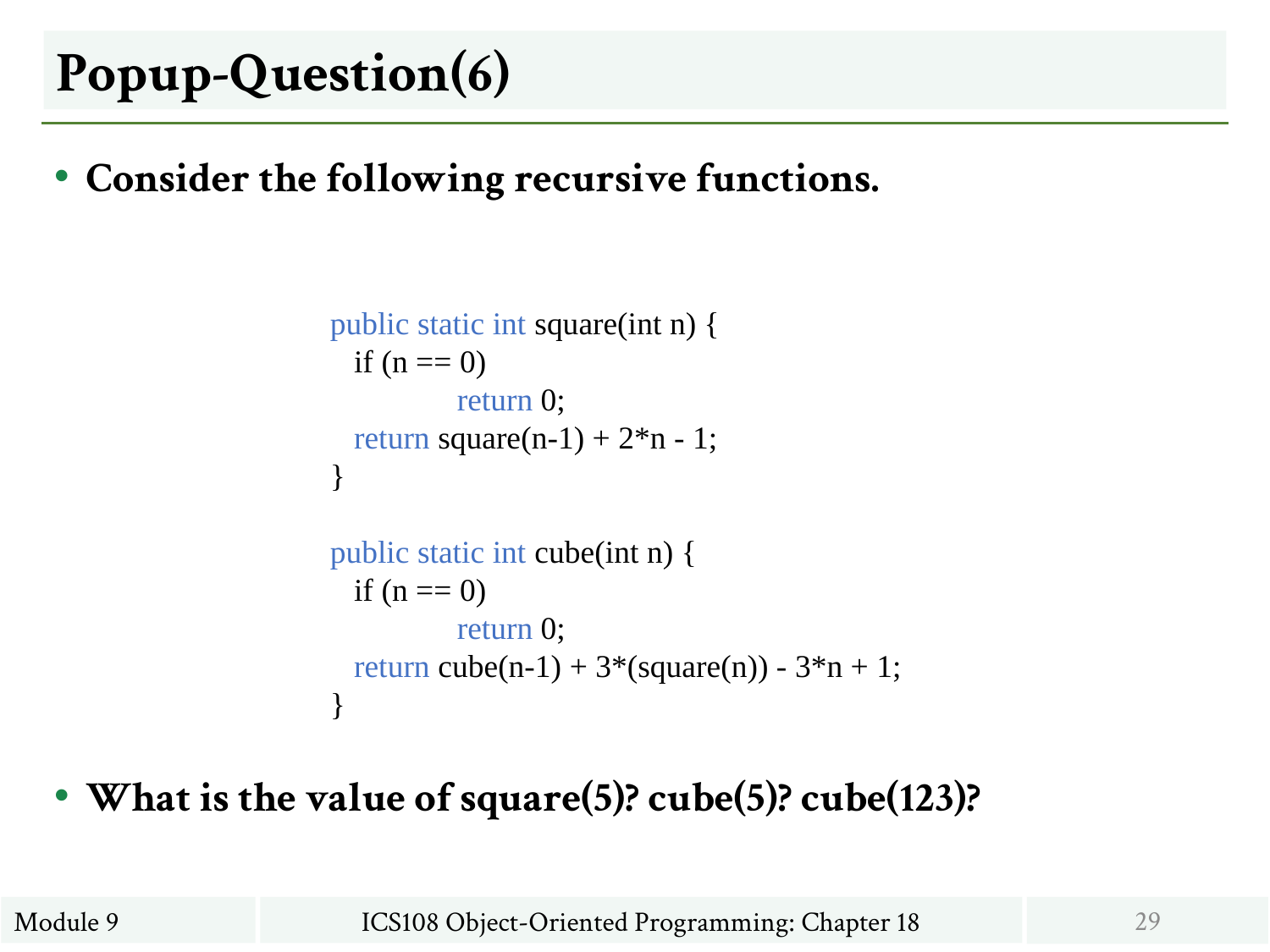

# Popup-Question(6)
Consider the following recursive functions.

What is the value of square(5)? cube(5)? cube(123)?
public static int square(int n) {
   if (n == 0)
	return 0;
   return square(n-1) + 2*n - 1;
}

public static int cube(int n) {
   if (n == 0)
	return 0;
   return cube(n-1) + 3*(square(n)) - 3*n + 1;
}
29